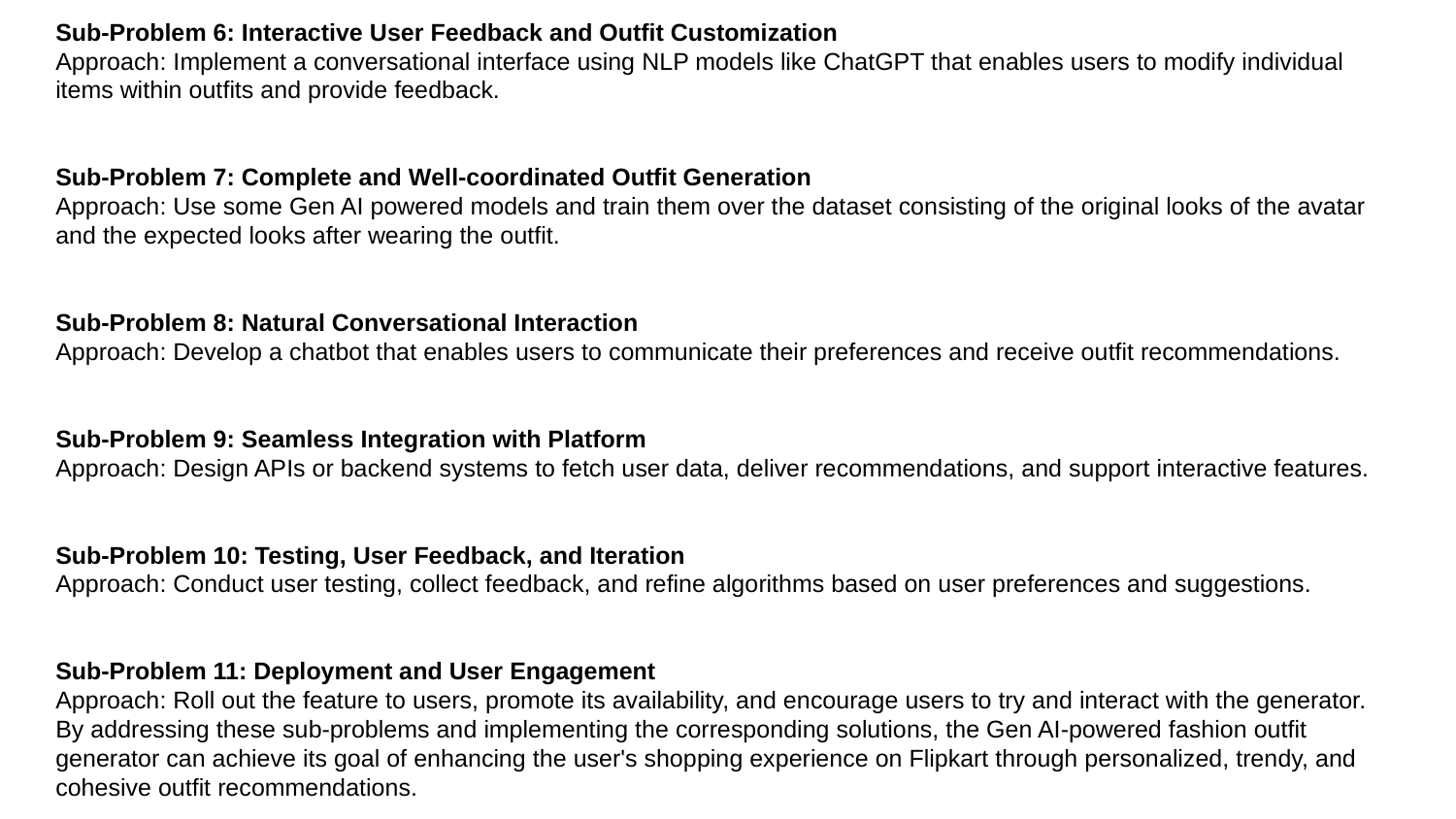

Sub-Problem 6: Interactive User Feedback and Outfit Customization
Approach: Implement a conversational interface using NLP models like ChatGPT that enables users to modify individual items within outfits and provide feedback.

Sub-Problem 7: Complete and Well-coordinated Outfit Generation
Approach: Use some Gen AI powered models and train them over the dataset consisting of the original looks of the avatar and the expected looks after wearing the outfit.

Sub-Problem 8: Natural Conversational Interaction
Approach: Develop a chatbot that enables users to communicate their preferences and receive outfit recommendations.

Sub-Problem 9: Seamless Integration with Platform
Approach: Design APIs or backend systems to fetch user data, deliver recommendations, and support interactive features.

Sub-Problem 10: Testing, User Feedback, and Iteration
Approach: Conduct user testing, collect feedback, and refine algorithms based on user preferences and suggestions.

Sub-Problem 11: Deployment and User Engagement
Approach: Roll out the feature to users, promote its availability, and encourage users to try and interact with the generator.
By addressing these sub-problems and implementing the corresponding solutions, the Gen AI-powered fashion outfit generator can achieve its goal of enhancing the user's shopping experience on Flipkart through personalized, trendy, and cohesive outfit recommendations.